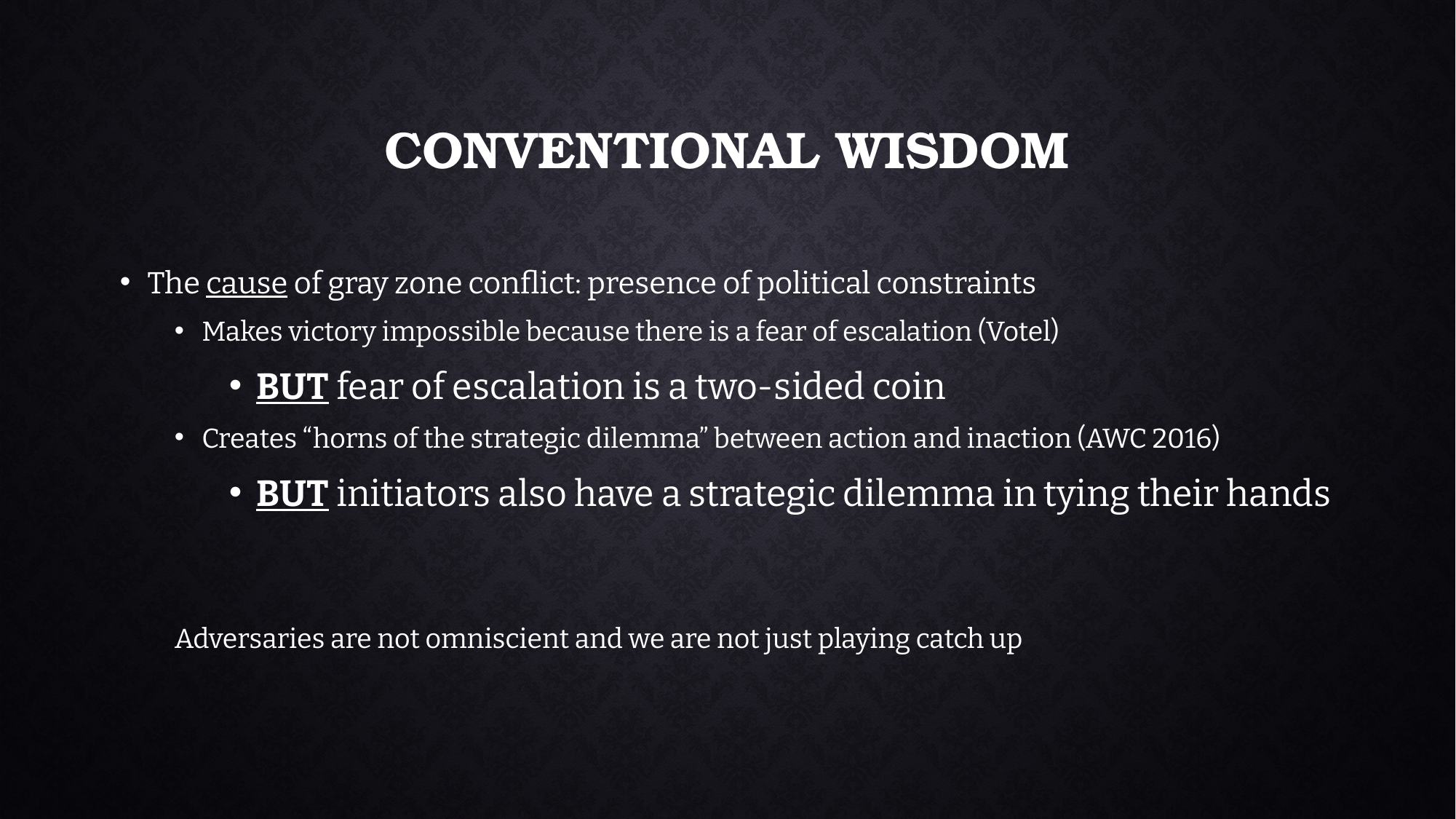

# Conventional Wisdom
The cause of gray zone conflict: presence of political constraints
Makes victory impossible because there is a fear of escalation (Votel)
BUT fear of escalation is a two-sided coin
Creates “horns of the strategic dilemma” between action and inaction (AWC 2016)
BUT initiators also have a strategic dilemma in tying their hands

Adversaries are not omniscient and we are not just playing catch up